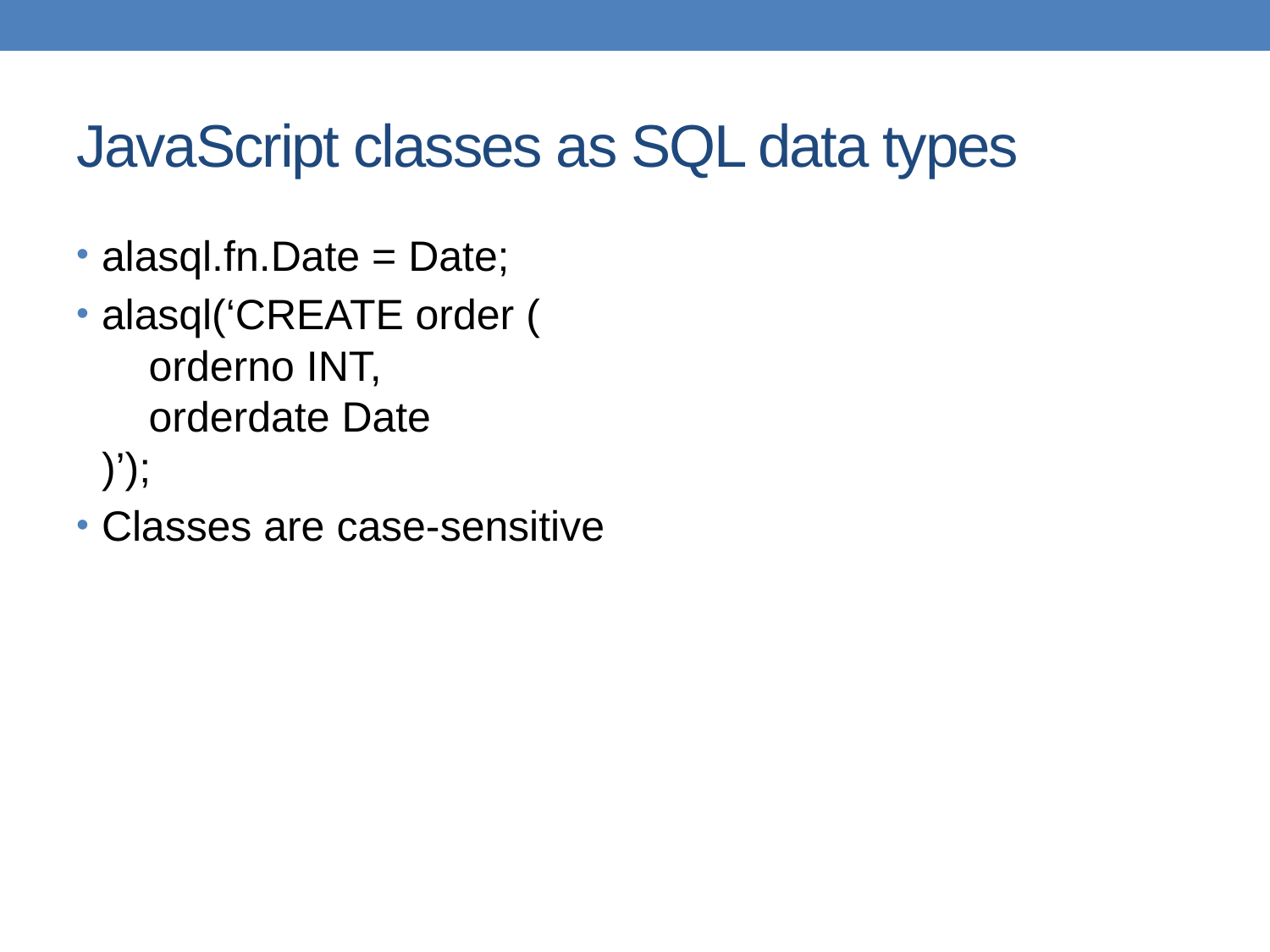

# JavaScript classes as SQL data types
alasql.fn.Date = Date;
alasql(‘CREATE order (
    orderno INT,
    orderdate Date
)’);
Classes are case-sensitive